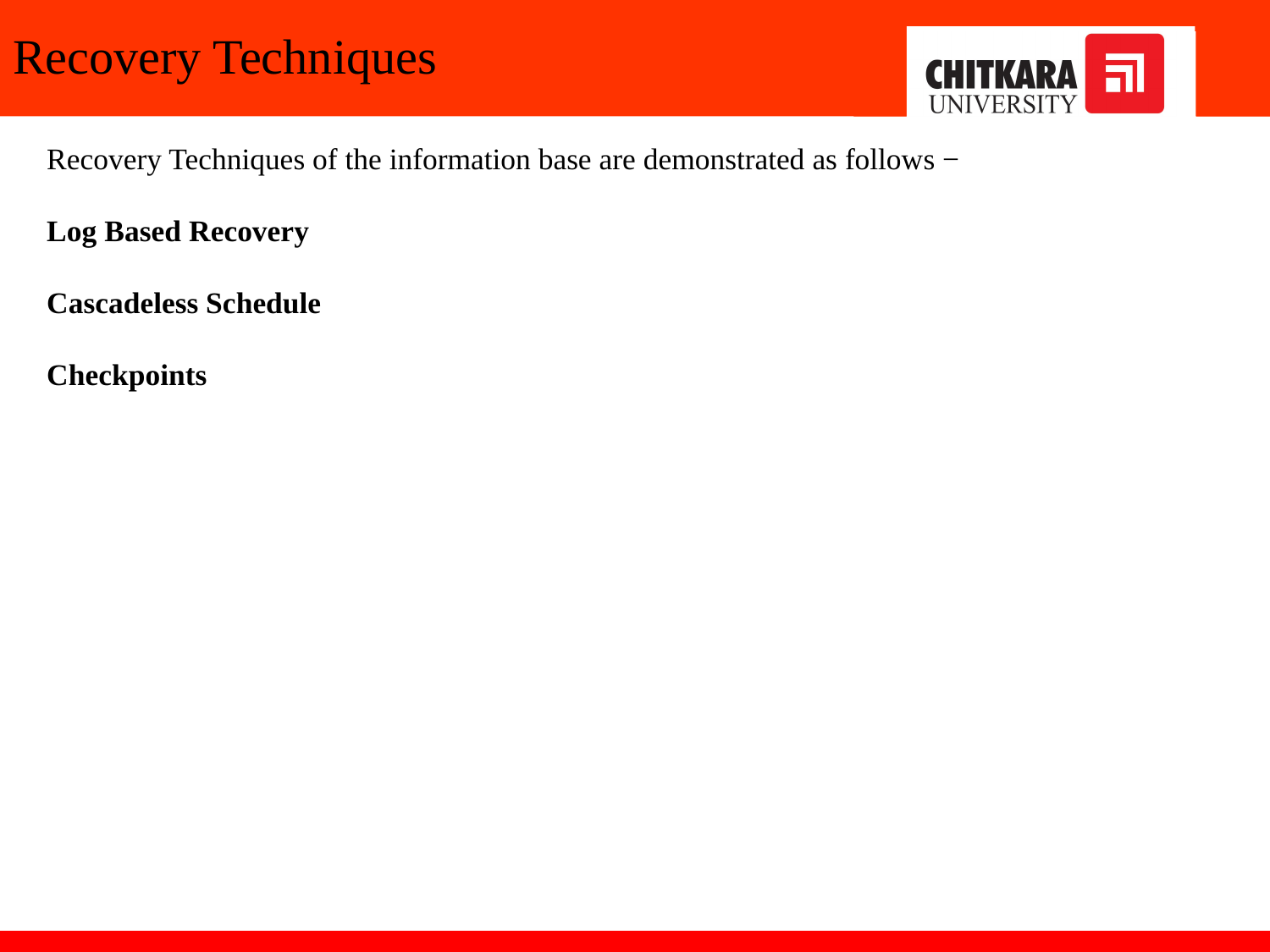

# Recovery Techniques
Recovery Techniques of the information base are demonstrated as follows −

Log Based Recovery

Cascadeless Schedule

Checkpoints